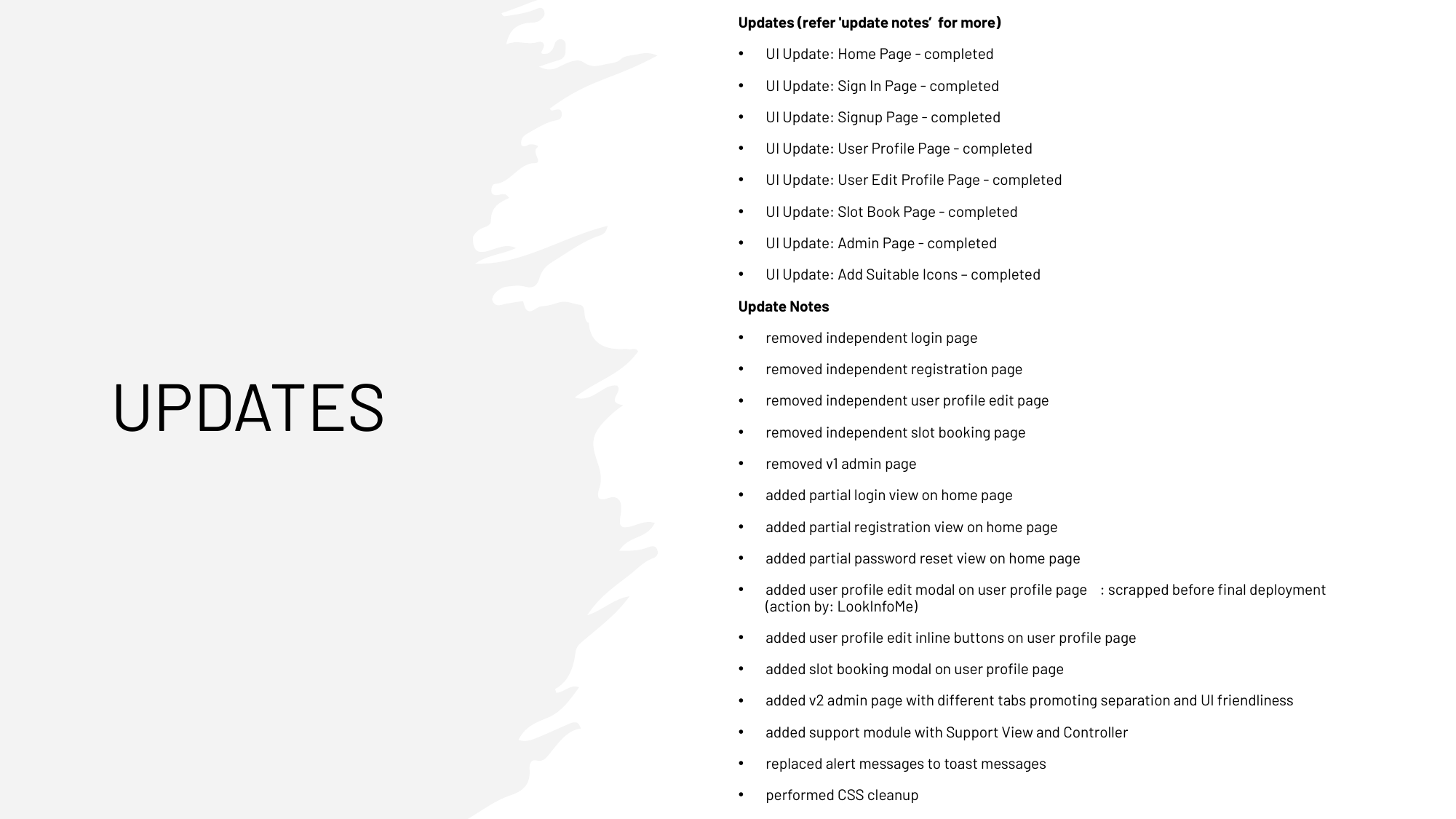

# UPDATES
Updates (refer 'update notes’  for more)
UI Update: Home Page - completed
UI Update: Sign In Page - completed
UI Update: Signup Page - completed
UI Update: User Profile Page - completed
UI Update: User Edit Profile Page - completed
UI Update: Slot Book Page - completed
UI Update: Admin Page - completed
UI Update: Add Suitable Icons – completed
Update Notes
removed independent login page
removed independent registration page
removed independent user profile edit page
removed independent slot booking page
removed v1 admin page
added partial login view on home page
added partial registration view on home page
added partial password reset view on home page
added user profile edit modal on user profile page    : scrapped before final deployment (action by: LookInfoMe)
added user profile edit inline buttons on user profile page
added slot booking modal on user profile page
added v2 admin page with different tabs promoting separation and UI friendliness
added support module with Support View and Controller
replaced alert messages to toast messages
performed CSS cleanup